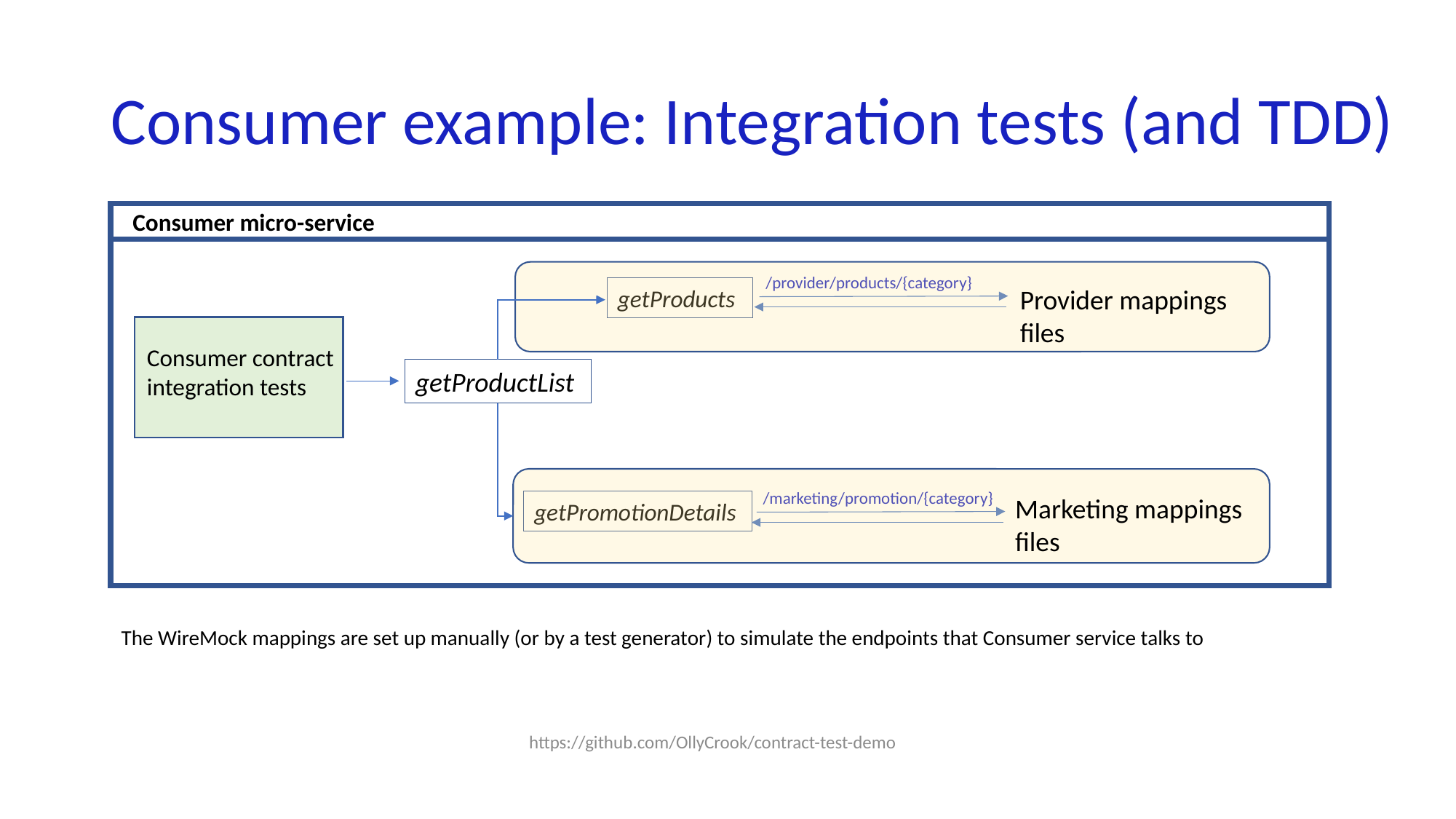

# Consumer example: Integration tests (and TDD)
Consumer micro-service

/provider/products/{category}
Provider mappings
files
getProducts

Consumer contract
integration tests
getProductList

/marketing/promotion/{category}
Marketing mappings
files
getPromotionDetails
The WireMock mappings are set up manually (or by a test generator) to simulate the endpoints that Consumer service talks to

https://github.com/OllyCrook/contract-test-demo